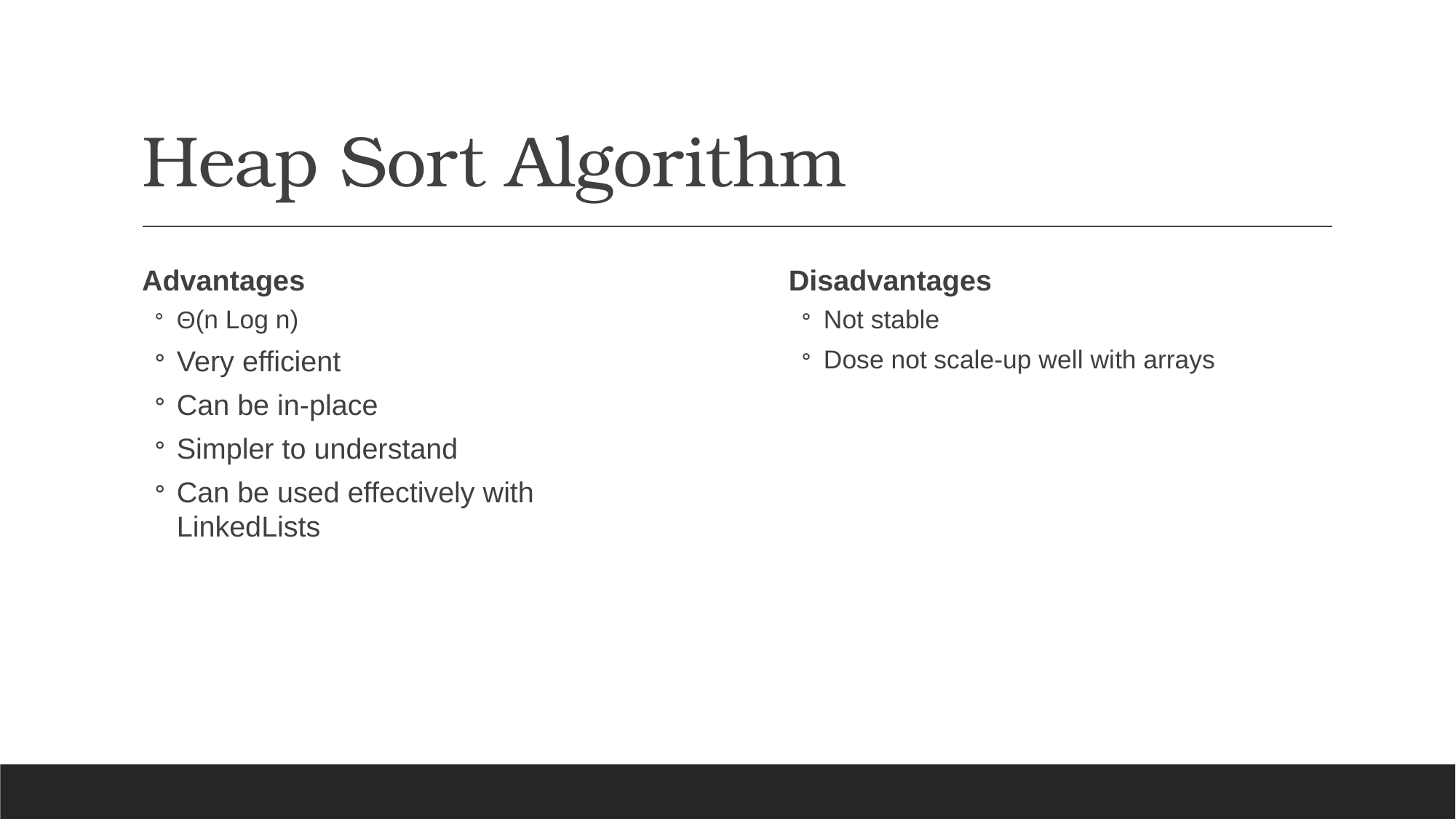

# Heap Sort Algorithm
Advantages
Θ(n Log n)
Very efficient
Can be in-place
Simpler to understand
Can be used effectively with LinkedLists
Disadvantages
Not stable
Dose not scale-up well with arrays